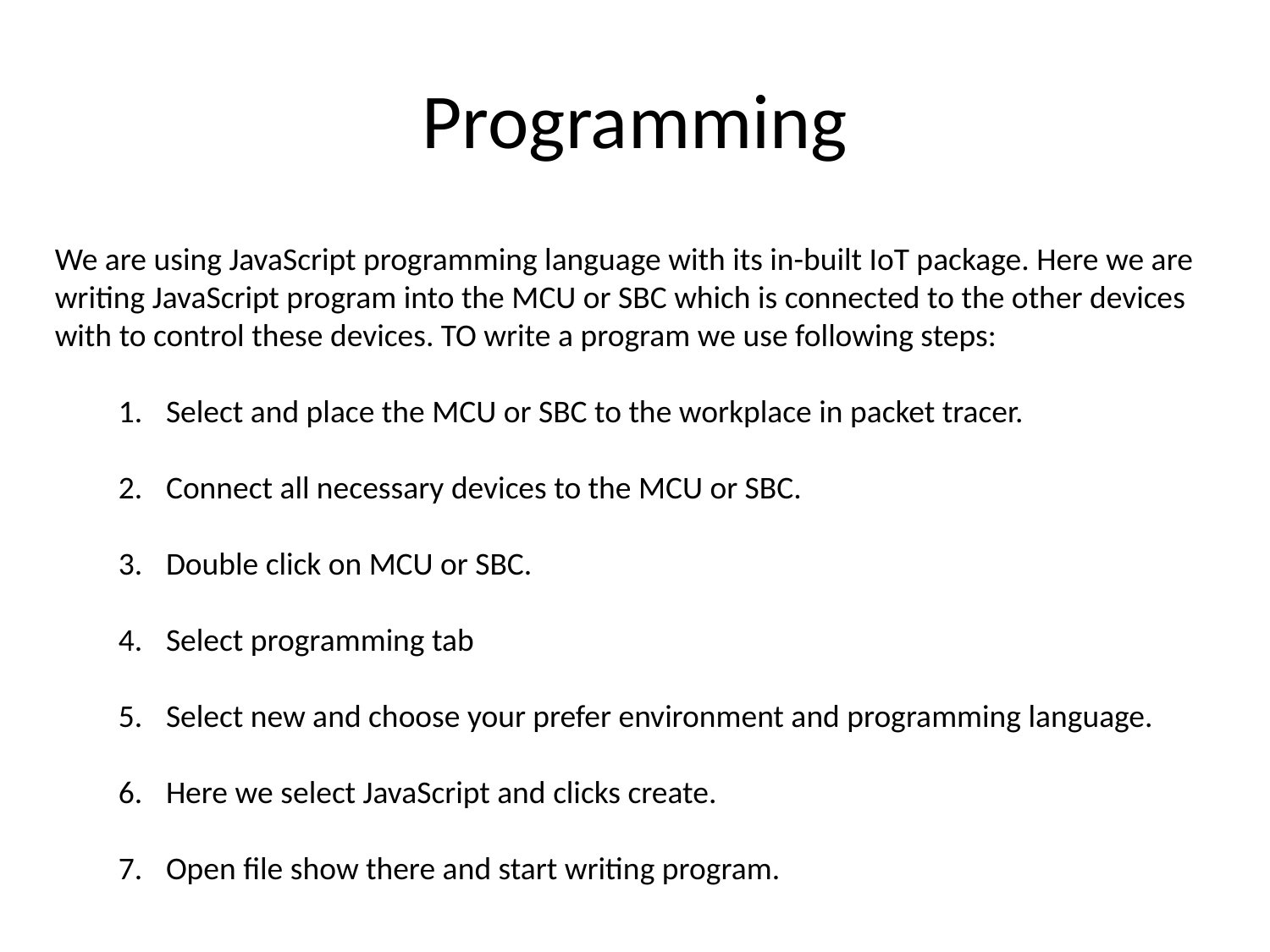

# Programming
We are using JavaScript programming language with its in-built IoT package. Here we are writing JavaScript program into the MCU or SBC which is connected to the other devices with to control these devices. TO write a program we use following steps:

Select and place the MCU or SBC to the workplace in packet tracer.

Connect all necessary devices to the MCU or SBC.

Double click on MCU or SBC.

Select programming tab

Select new and choose your prefer environment and programming language.

Here we select JavaScript and clicks create.

Open file show there and start writing program.